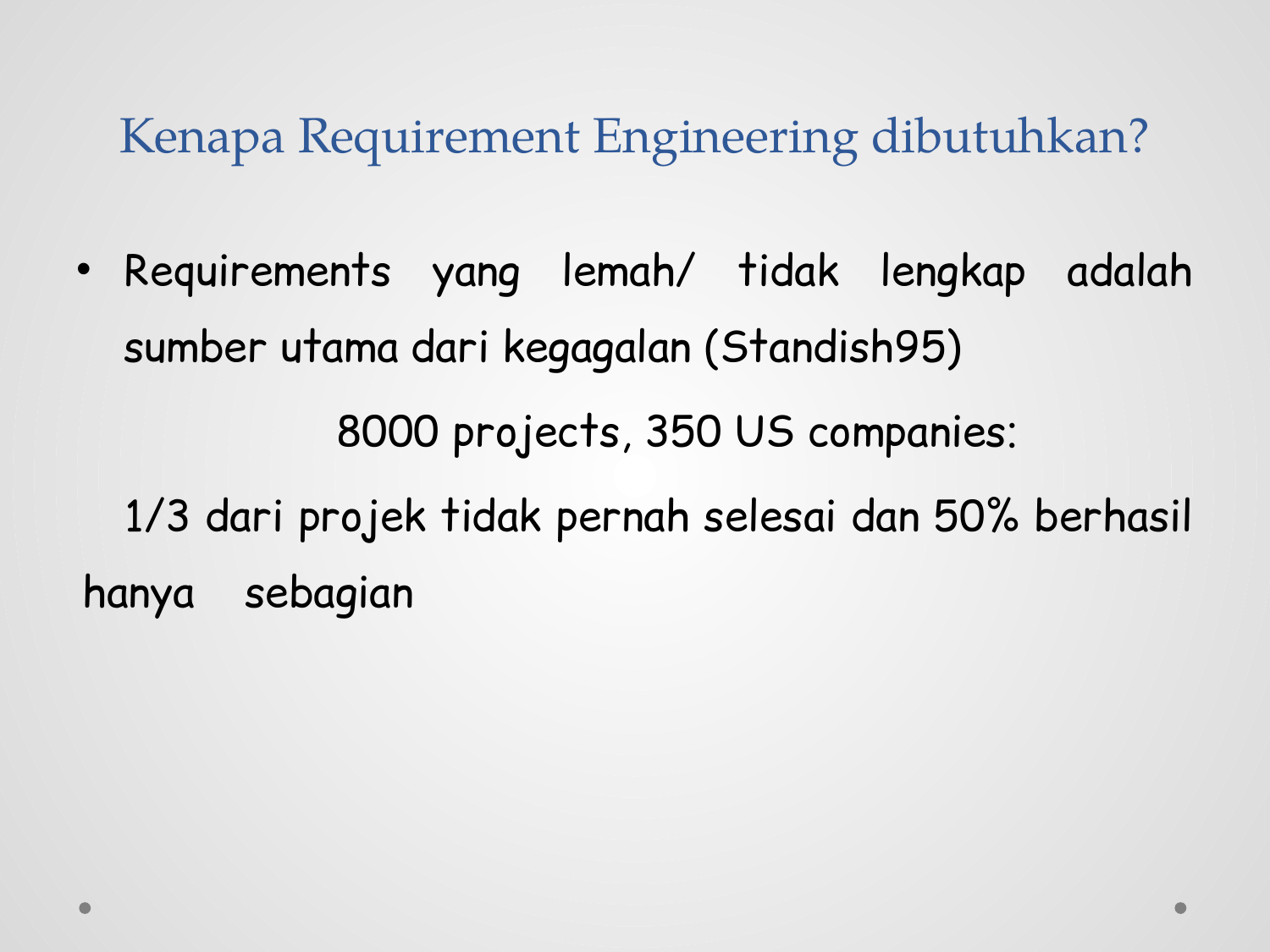

# Kenapa Requirement Engineering dibutuhkan?
Requirements yang lemah/ tidak lengkap adalah sumber utama dari kegagalan (Standish95)
		8000 projects, 350 US companies:
   1/3 dari projek tidak pernah selesai dan 50% berhasil hanya    sebagian